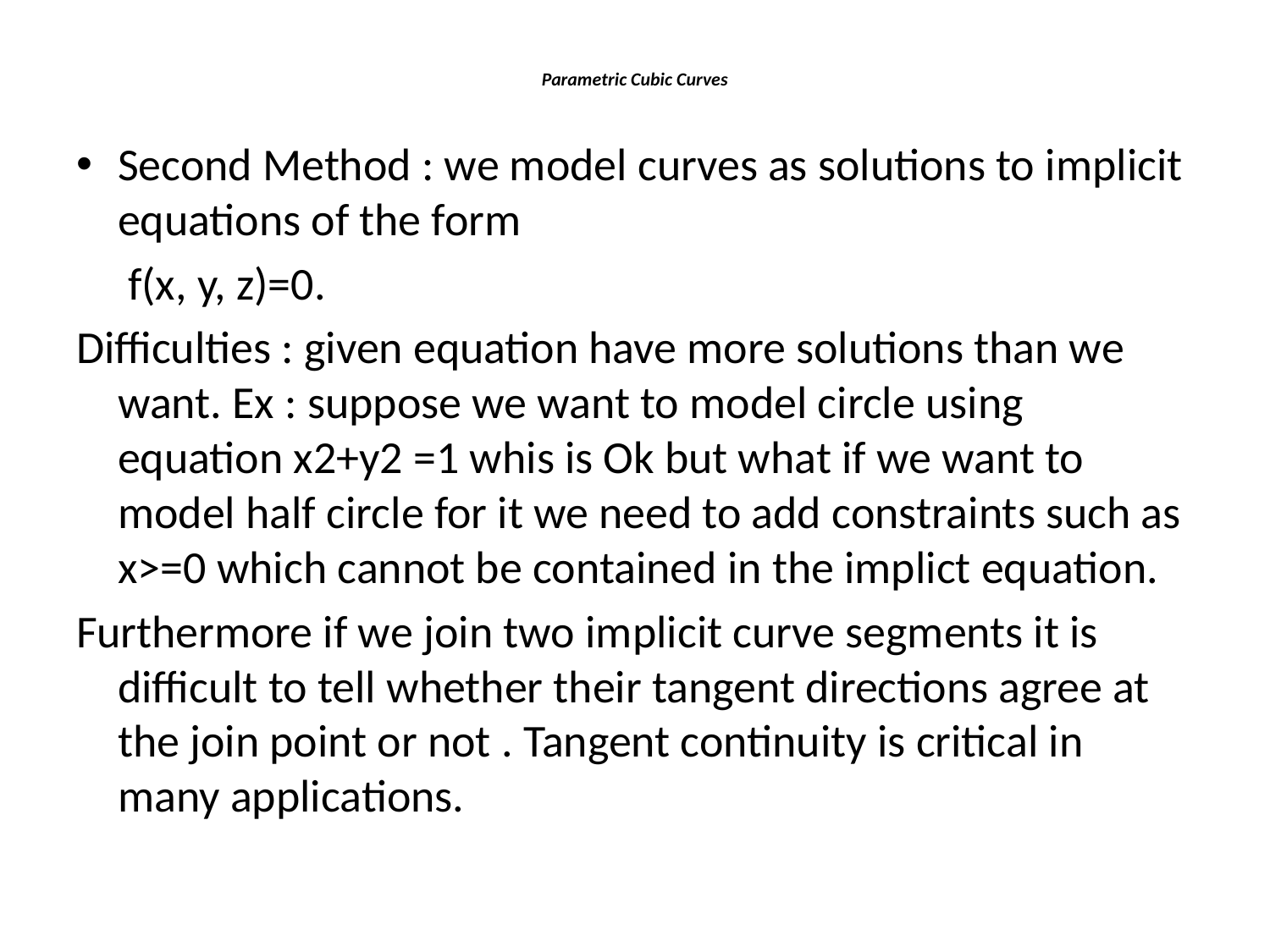

# Parametric Cubic Curves
Second Method : we model curves as solutions to implicit equations of the form
     f(x, y, z)=0.
Difficulties : given equation have more solutions than we want. Ex : suppose we want to model circle using equation x2+y2 =1 whis is Ok but what if we want to model half circle for it we need to add constraints such as x>=0 which cannot be contained in the implict equation.
Furthermore if we join two implicit curve segments it is difficult to tell whether their tangent directions agree at the join point or not . Tangent continuity is critical in many applications.